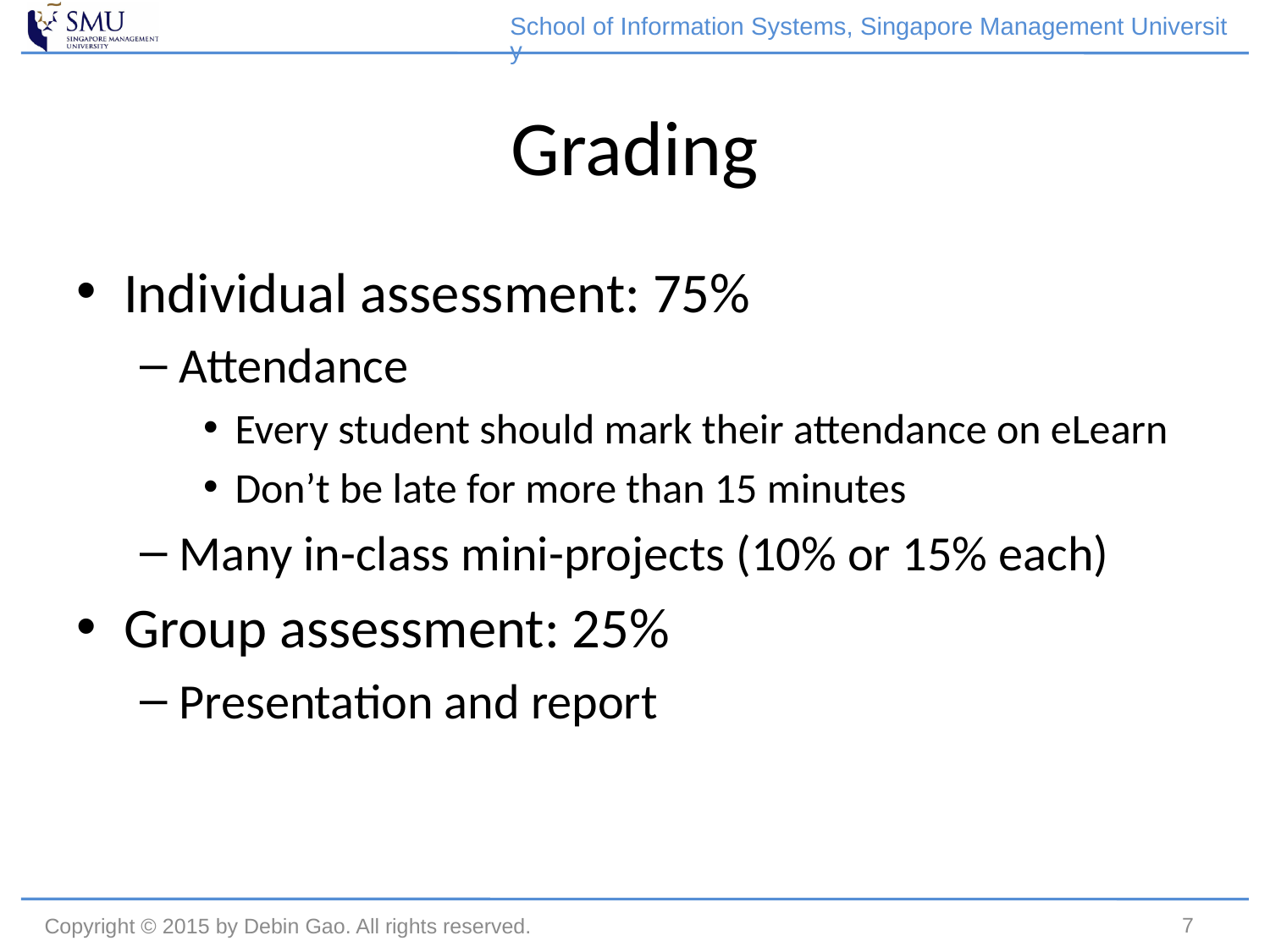

School of Information Systems, Singapore Management University
# Grading
Individual assessment: 75%
Attendance
Every student should mark their attendance on eLearn
Don’t be late for more than 15 minutes
Many in-class mini-projects (10% or 15% each)
Group assessment: 25%
Presentation and report
7
Copyright © 2015 by Debin Gao. All rights reserved.